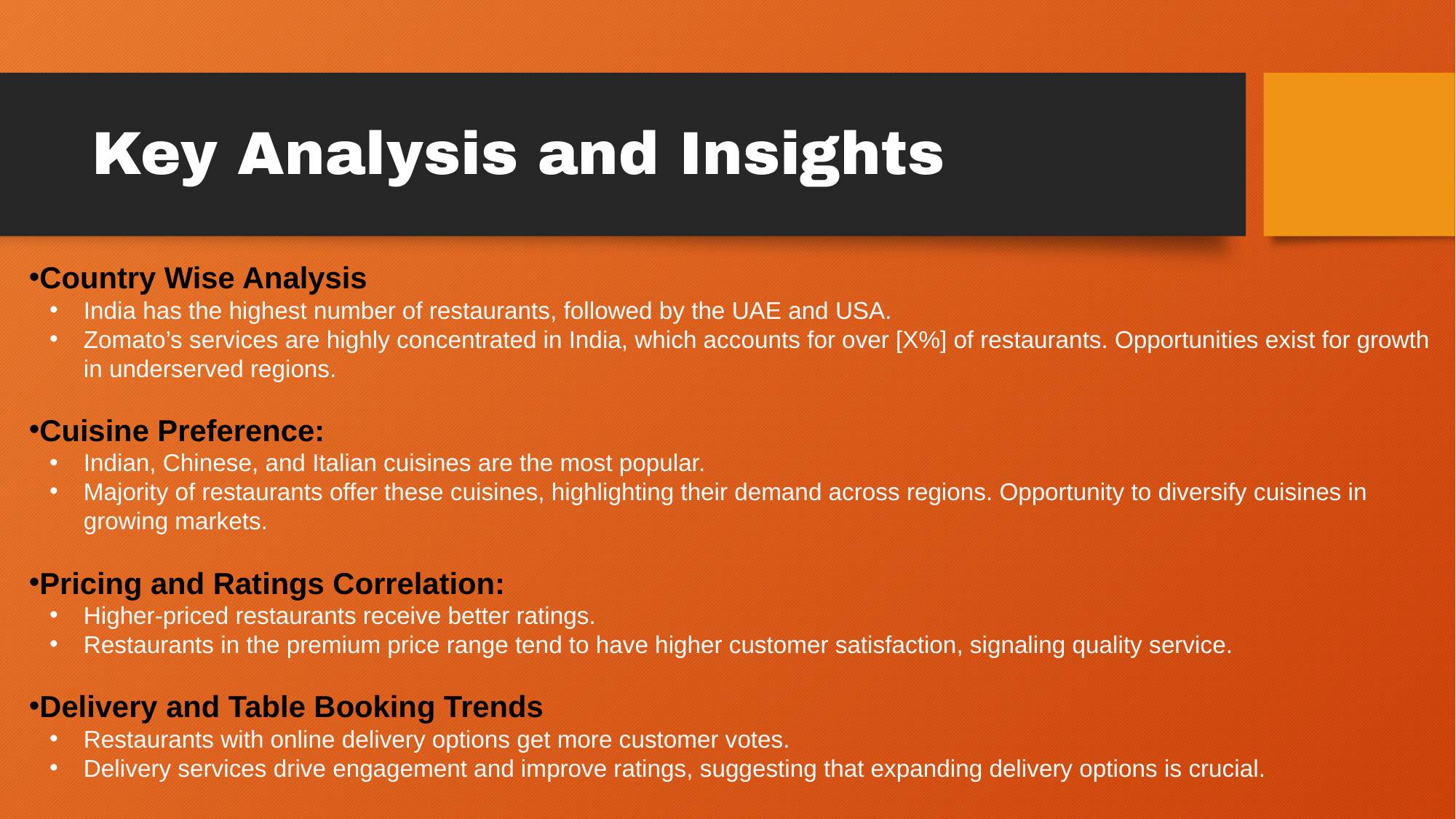

# Key Analysis and Insights
Country Wise Analysis
India has the highest number of restaurants, followed by the UAE and USA.
Zomato’s services are highly concentrated in India, which accounts for over [X%] of restaurants. Opportunities exist for growth in underserved regions.

Cuisine Preference:
Indian, Chinese, and Italian cuisines are the most popular.
Majority of restaurants offer these cuisines, highlighting their demand across regions. Opportunity to diversify cuisines in growing markets.

Pricing and Ratings Correlation:
Higher-priced restaurants receive better ratings.
Restaurants in the premium price range tend to have higher customer satisfaction, signaling quality service.

Delivery and Table Booking Trends
Restaurants with online delivery options get more customer votes.
Delivery services drive engagement and improve ratings, suggesting that expanding delivery options is crucial.